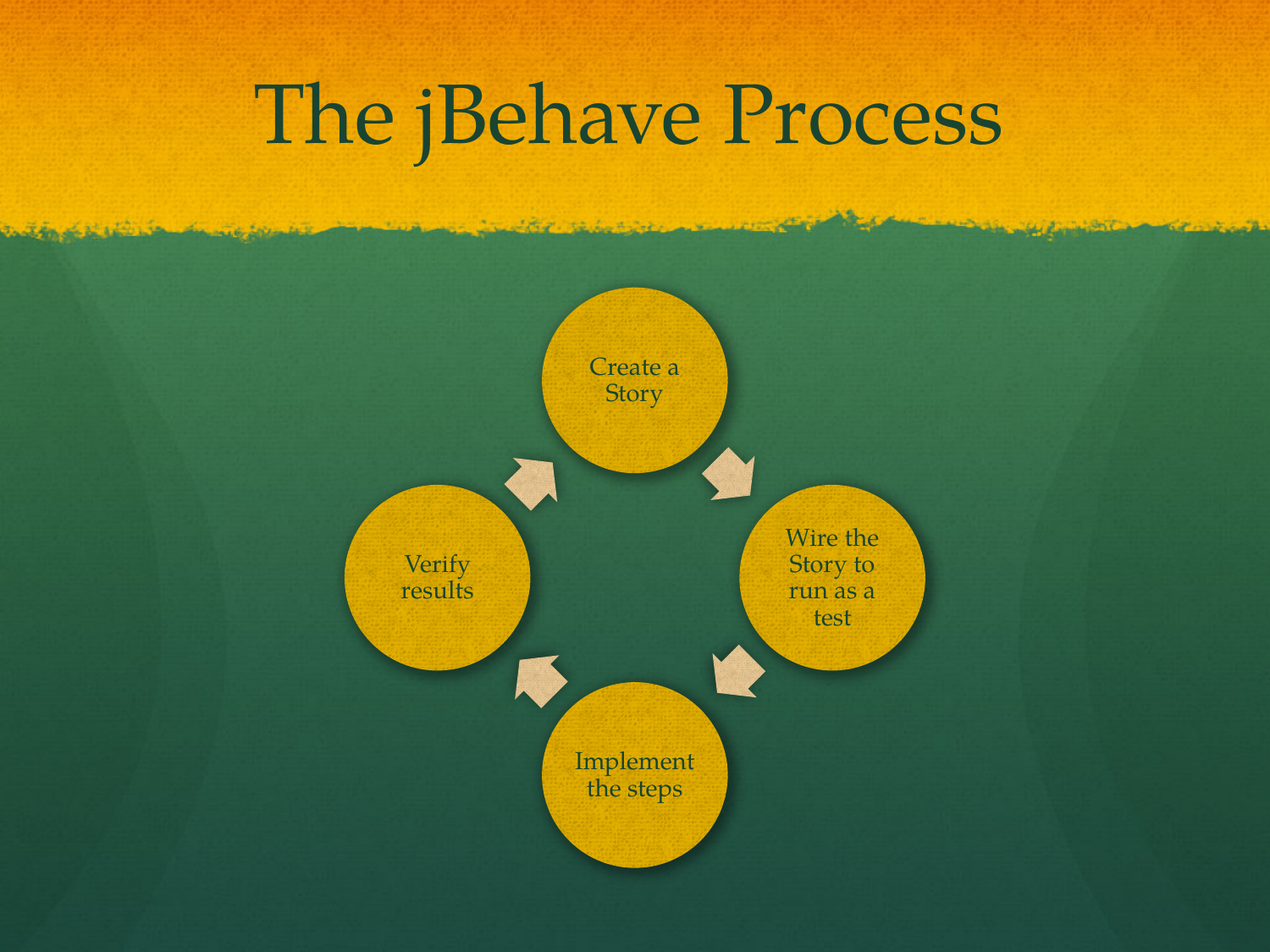

# The jBehave Process
Create a Story

Wire the Story to run as a test

Implement the steps

Verify results